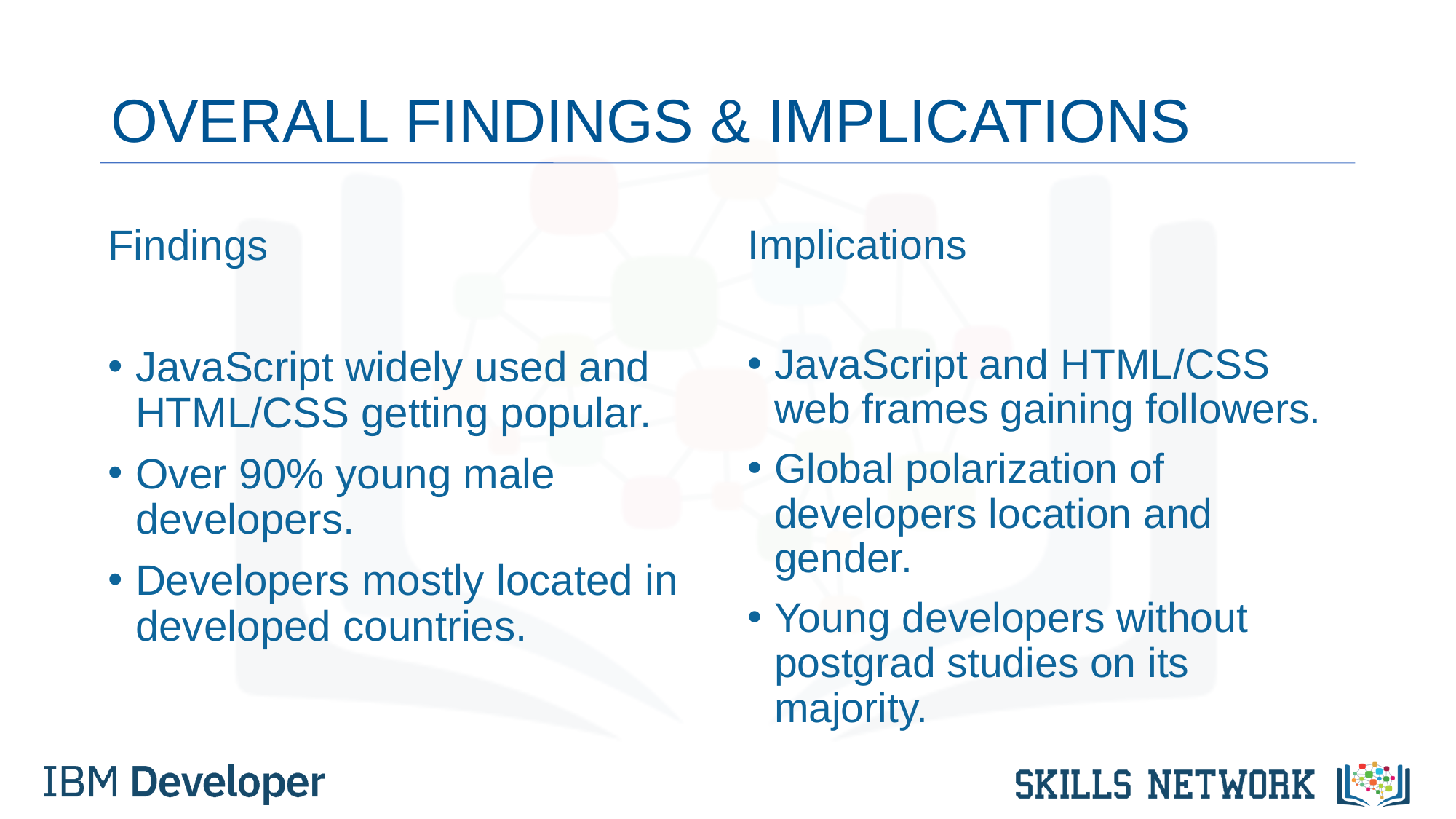

# OVERALL FINDINGS & IMPLICATIONS
Findings

JavaScript widely used and HTML/CSS getting popular.
Over 90% young male developers.
Developers mostly located in developed countries.
Implications

JavaScript and HTML/CSS web frames gaining followers.
Global polarization of developers location and gender.
Young developers without postgrad studies on its majority.